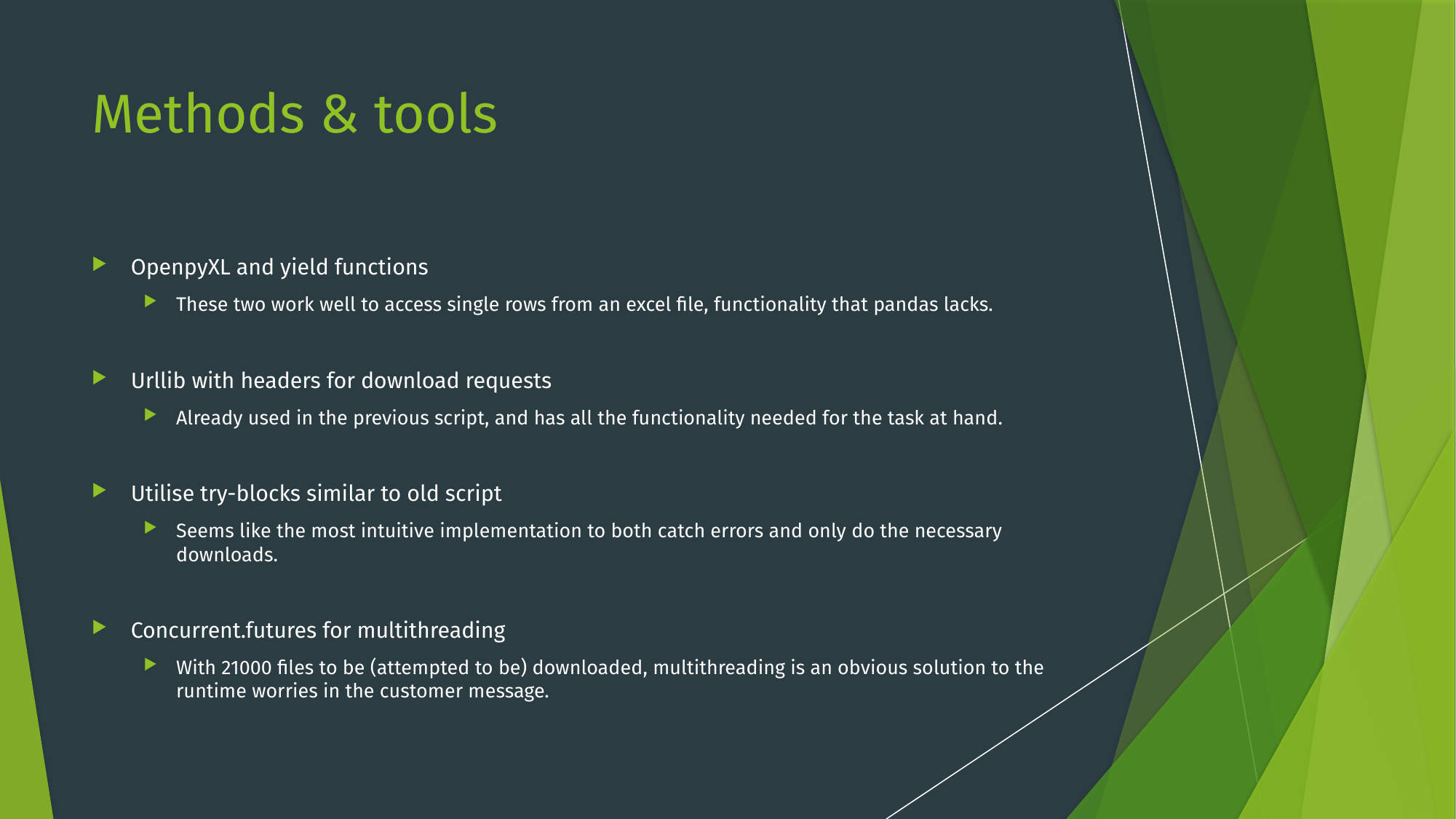

# Methods & tools
OpenpyXL and yield functions
These two work well to access single rows from an excel file, functionality that pandas lacks.

Urllib with headers for download requests
Already used in the previous script, and has all the functionality needed for the task at hand.

Utilise try-blocks similar to old script
Seems like the most intuitive implementation to both catch errors and only do the necessary downloads.

Concurrent.futures for multithreading
With 21000 files to be (attempted to be) downloaded, multithreading is an obvious solution to the runtime worries in the customer message.